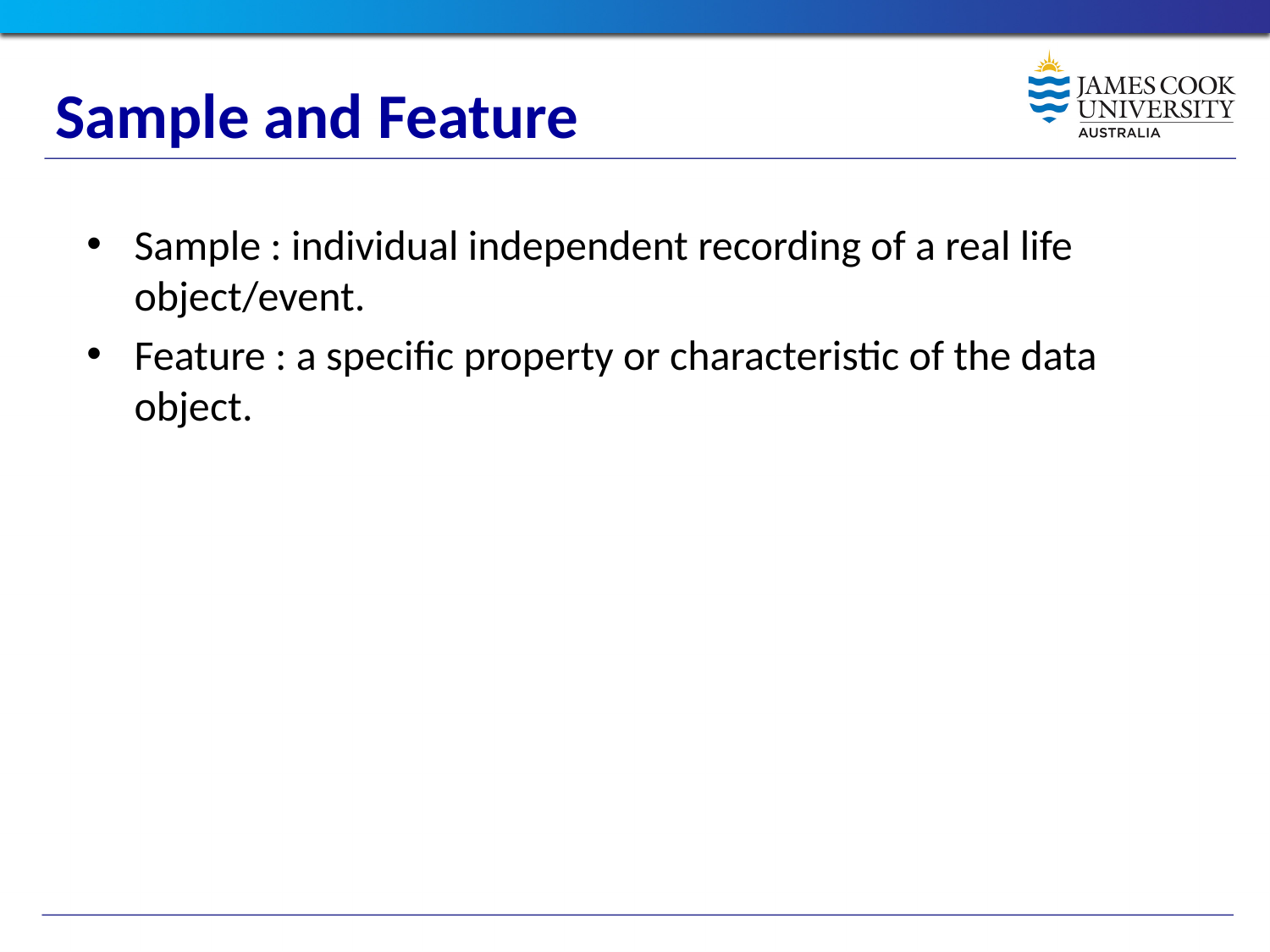

Sample and Feature
Sample : individual independent recording of a real life object/event.
Feature : a specific property or characteristic of the data object.